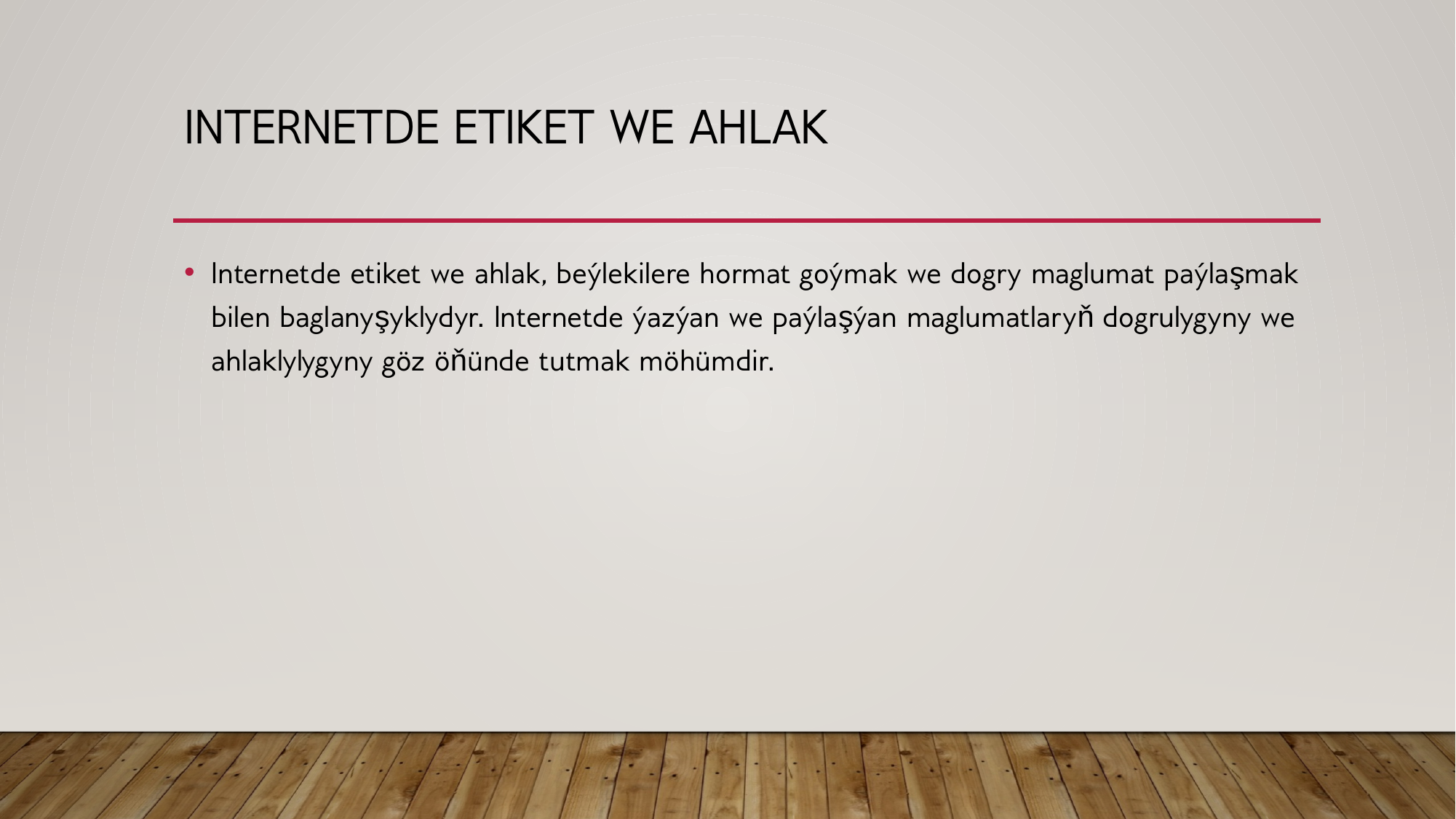

# Internetde etiket we ahlak
Internetde etiket we ahlak, beýlekilere hormat goýmak we dogry maglumat paýlaşmak bilen baglanyşyklydyr. Internetde ýazýan we paýlaşýan maglumatlaryň dogrulygyny we ahlaklylygyny göz öňünde tutmak möhümdir.